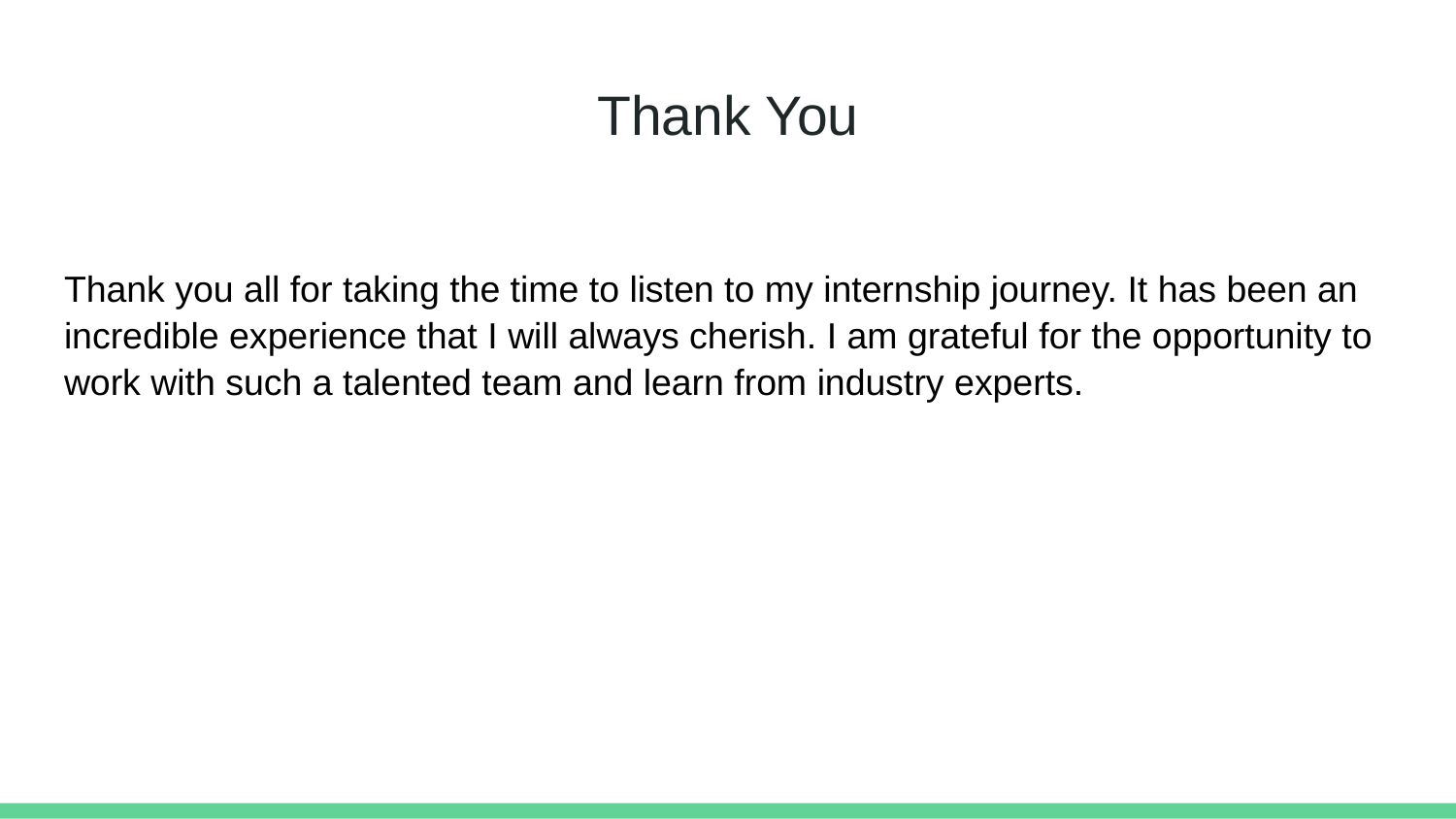

# Thank You

Thank you all for taking the time to listen to my internship journey. It has been an incredible experience that I will always cherish. I am grateful for the opportunity to work with such a talented team and learn from industry experts.